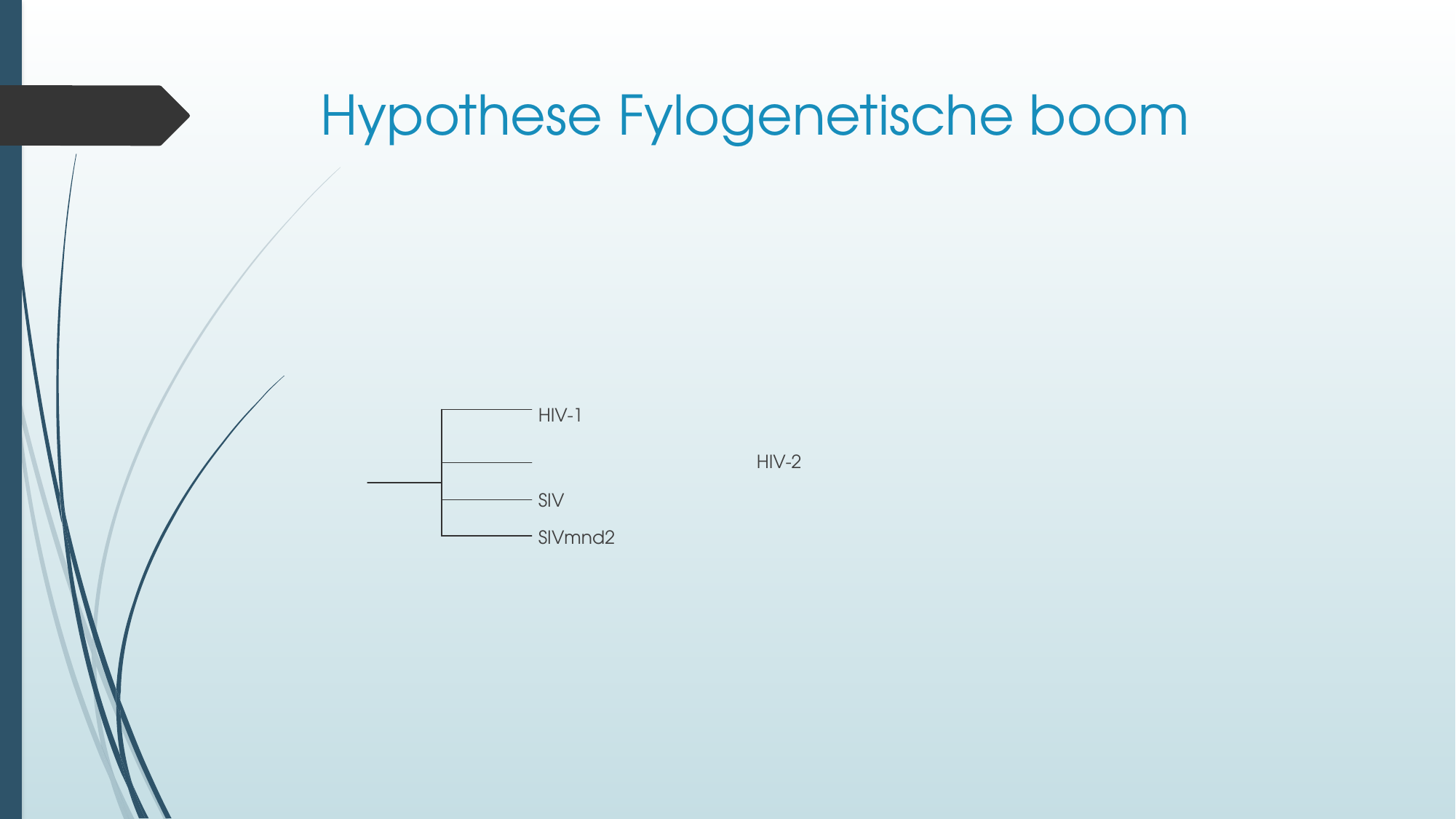

# Hypothese Fylogenetische boom

HIV-1
				HIV-2
SIV
SIVmnd2